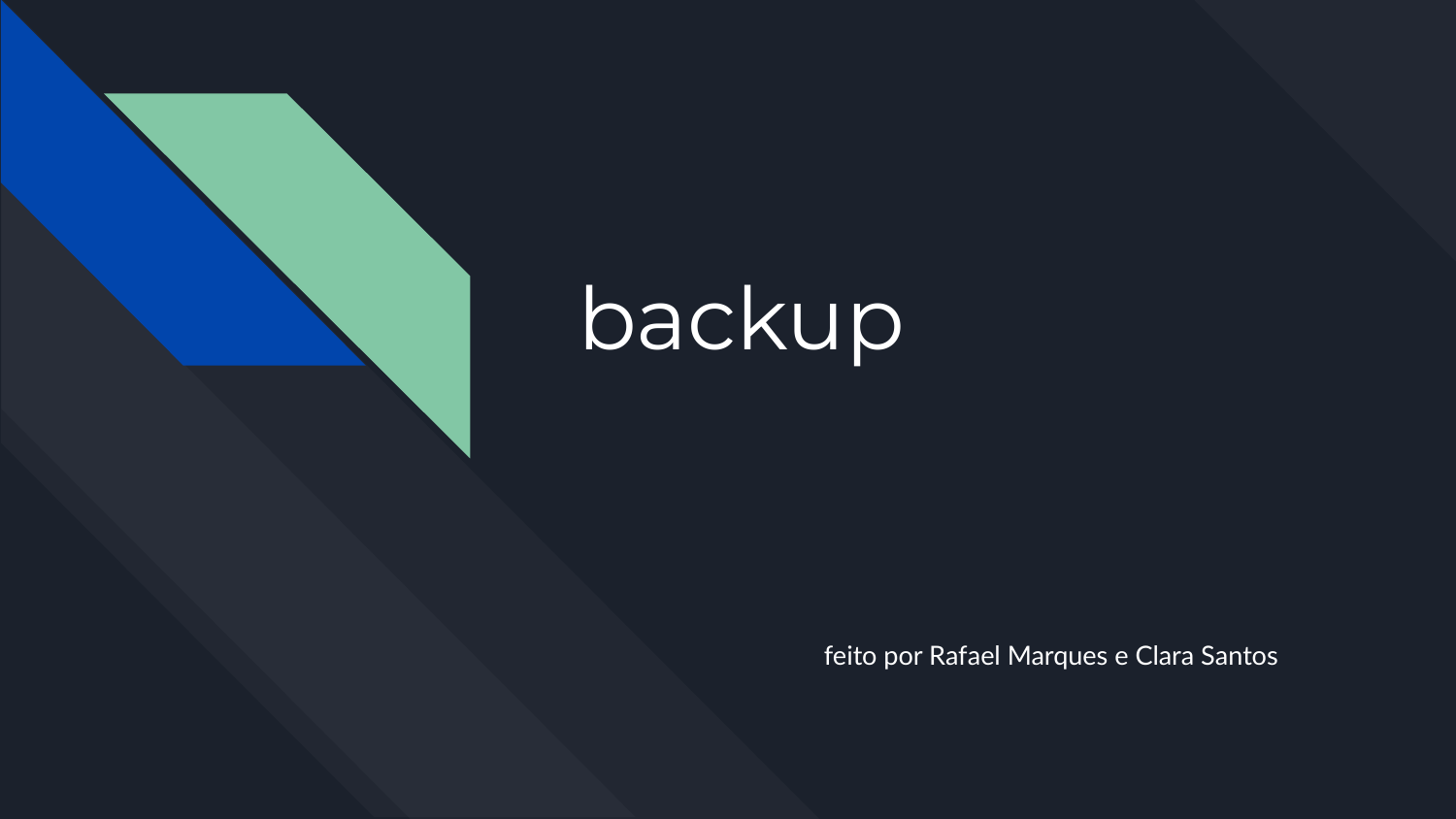

# backup
feito por Rafael Marques e Clara Santos